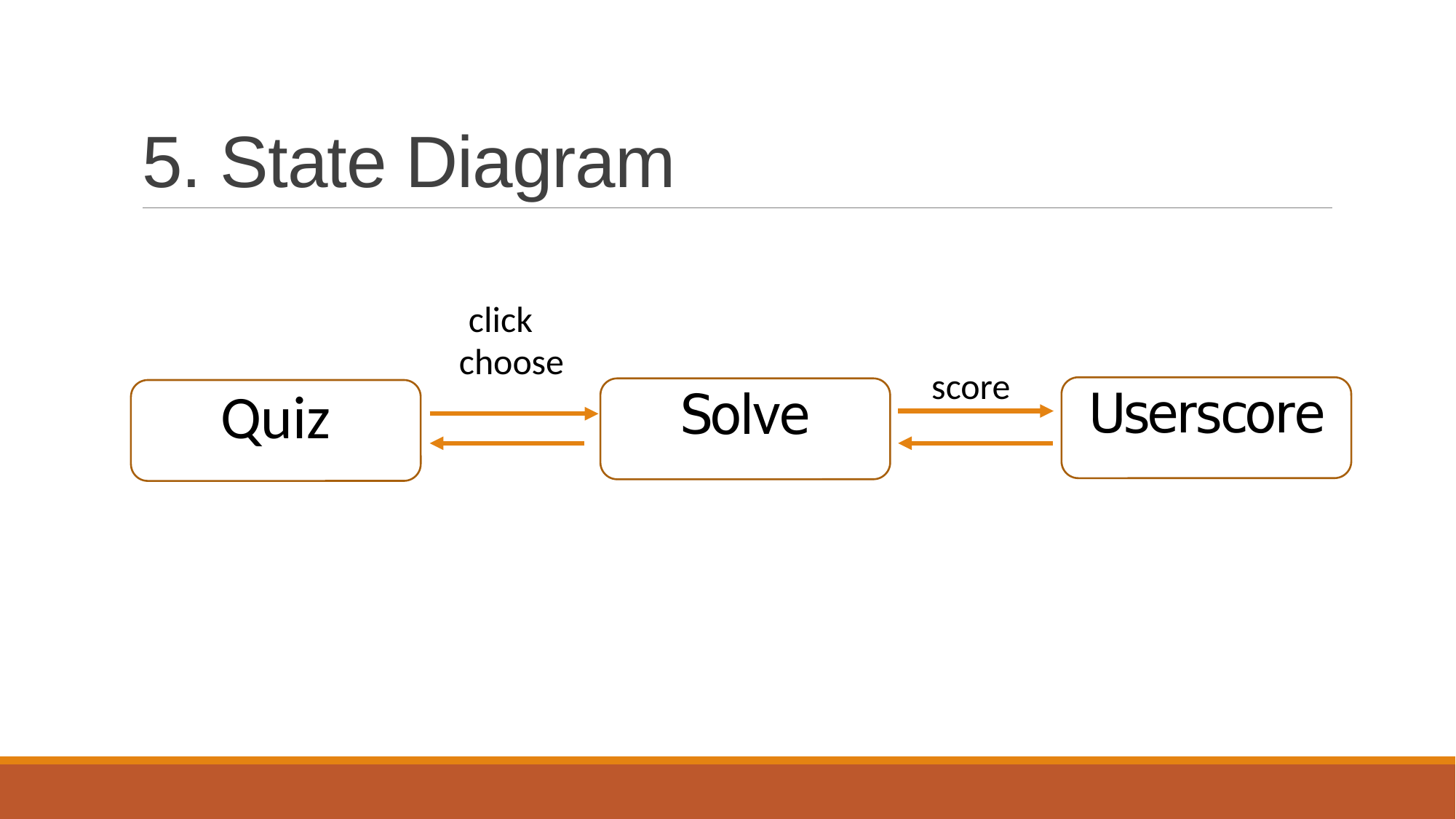

# 5. State Diagram
click
choose
score
Userscore

Solve

Quiz